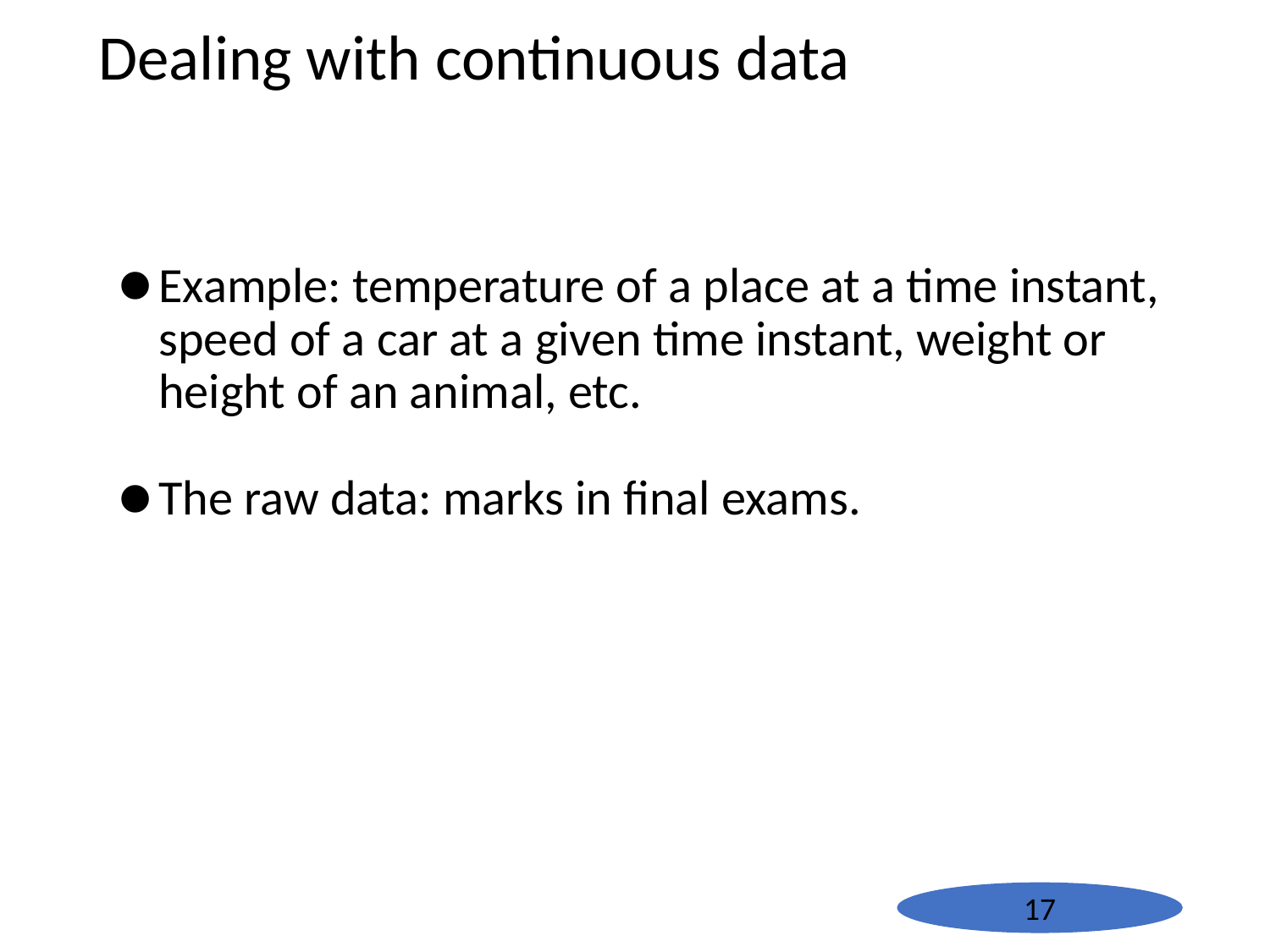

# Dealing with continuous data
Example: temperature of a place at a time instant, speed of a car at a given time instant, weight or height of an animal, etc.

The raw data: marks in final exams.

17